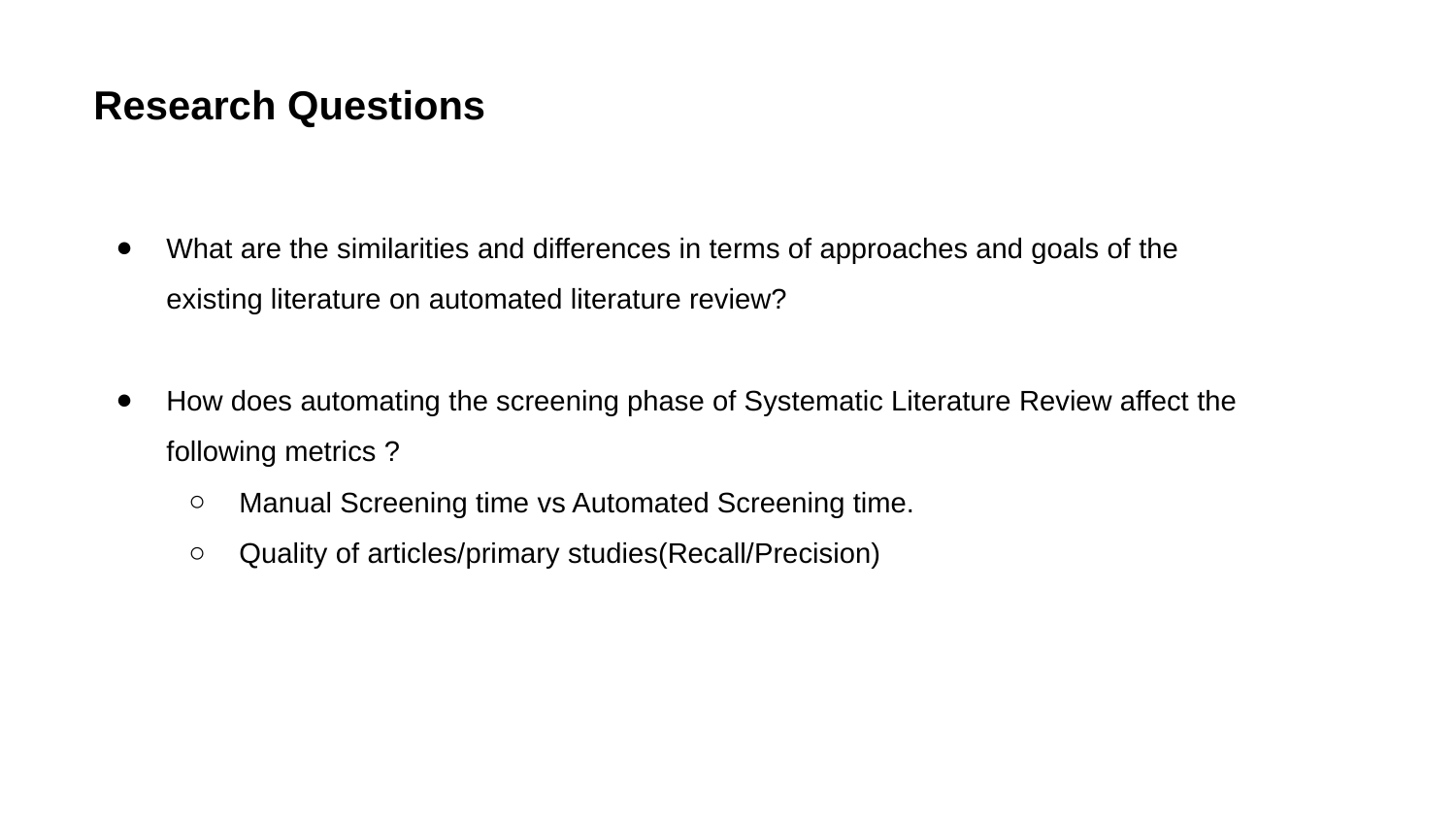

Research Questions
What are the similarities and differences in terms of approaches and goals of the existing literature on automated literature review?

How does automating the screening phase of Systematic Literature Review affect the following metrics ?
Manual Screening time vs Automated Screening time.
Quality of articles/primary studies(Recall/Precision)